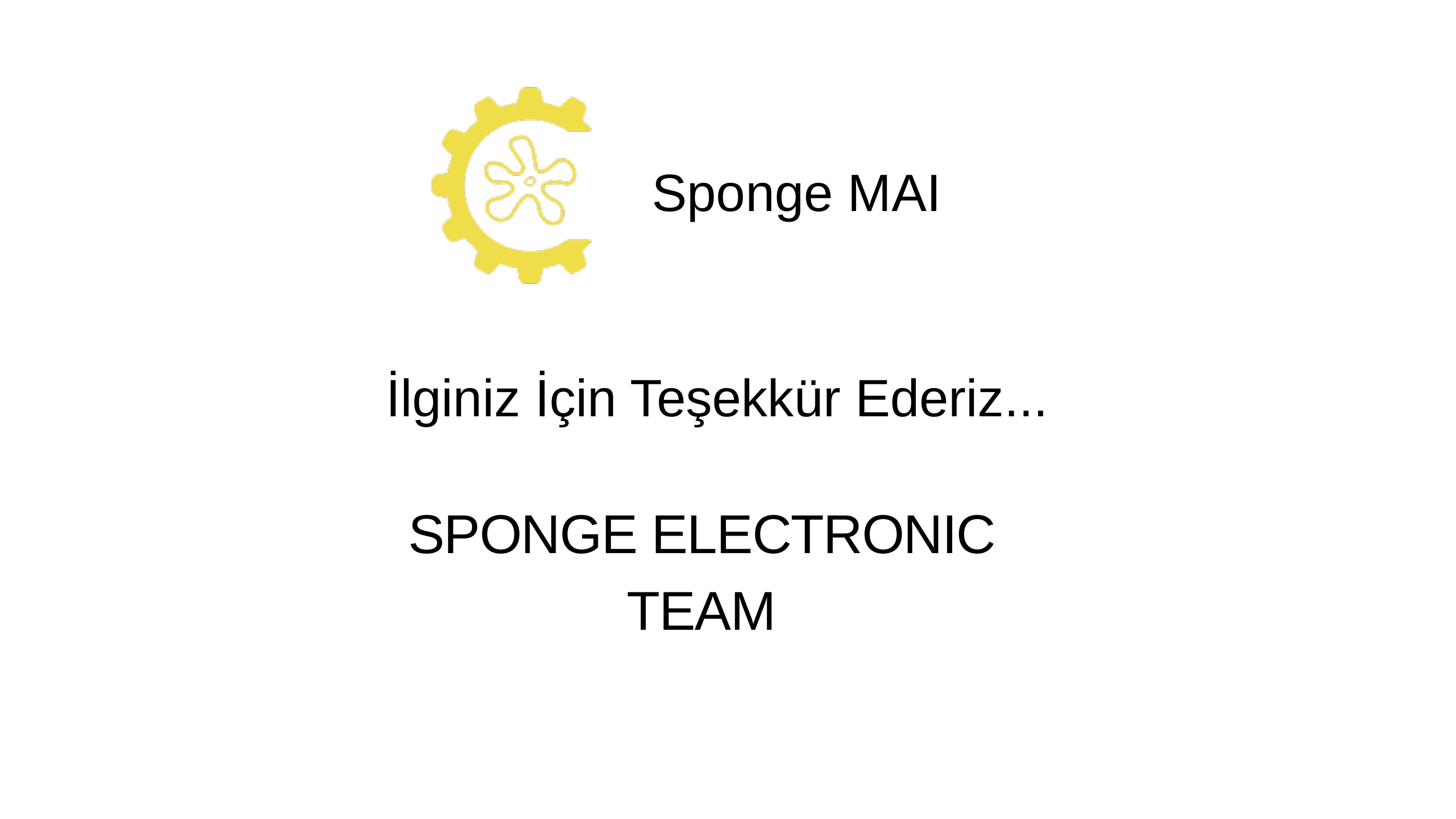

Sponge MAI
İlginiz İçin Teşekkür Ederiz...
SPONGE ELECTRONIC TEAM